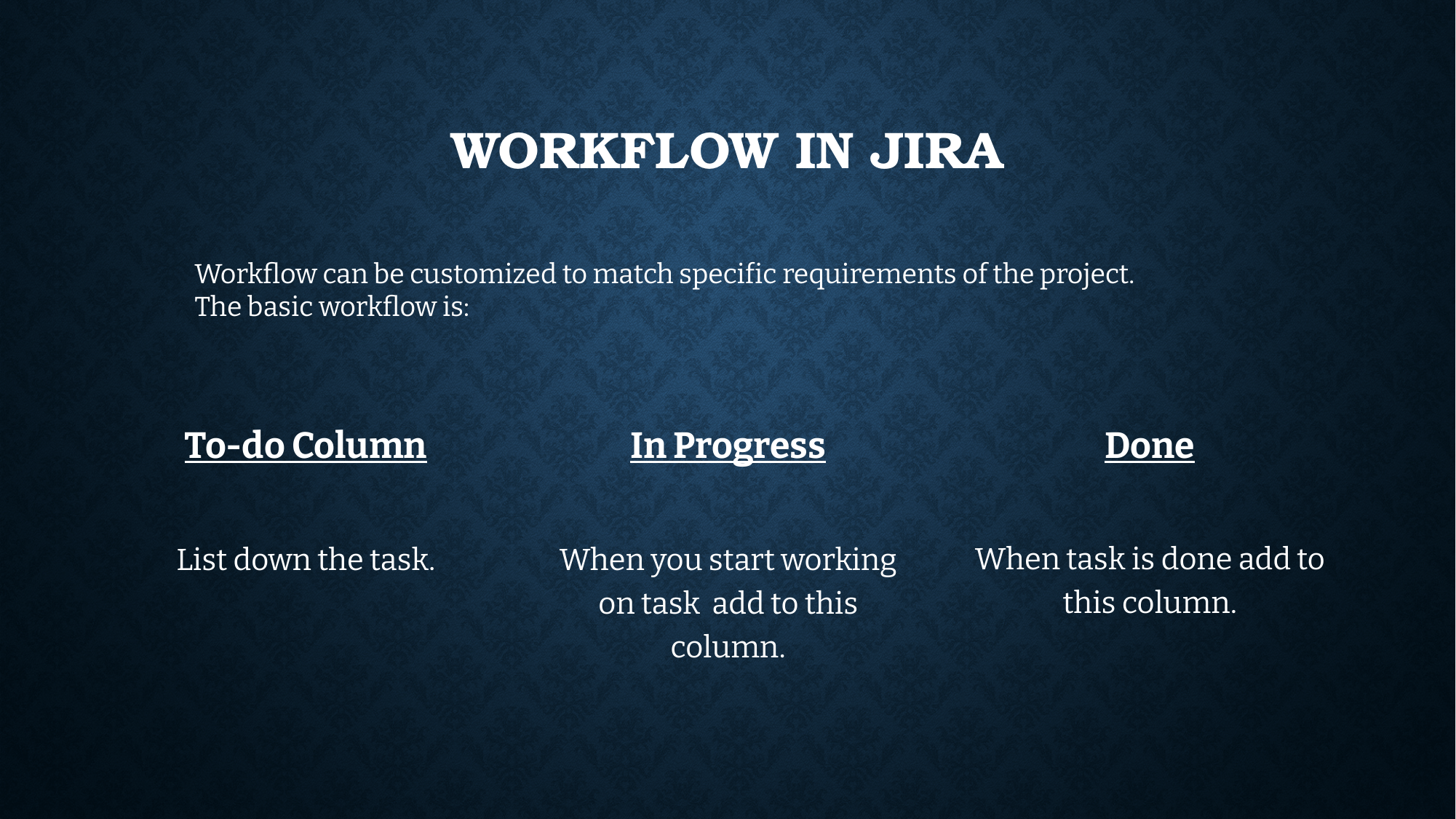

# Workflow in jira
Workflow can be customized to match specific requirements of the project.
The basic workflow is:
To-do Column
In Progress
Done
When task is done add to this column.
List down the task.
When you start working on task  add to this column.